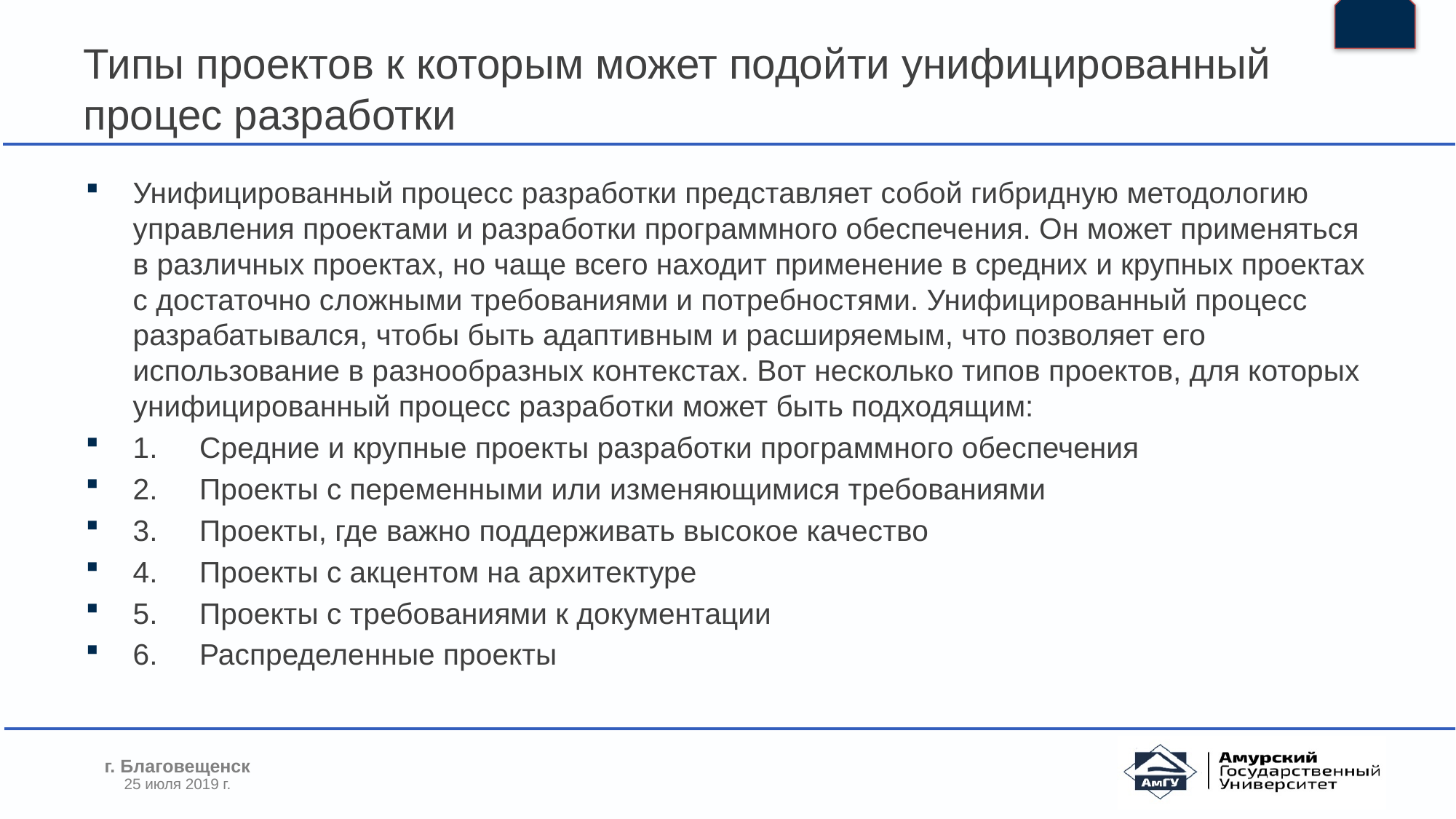

# Типы проектов к которым может подойти унифицированный процес разработки
Унифицированный процесс разработки представляет собой гибридную методологию управления проектами и разработки программного обеспечения. Он может применяться в различных проектах, но чаще всего находит применение в средних и крупных проектах с достаточно сложными требованиями и потребностями. Унифицированный процесс разрабатывался, чтобы быть адаптивным и расширяемым, что позволяет его использование в разнообразных контекстах. Вот несколько типов проектов, для которых унифицированный процесс разработки может быть подходящим:
1.	Средние и крупные проекты разработки программного обеспечения
2.	Проекты с переменными или изменяющимися требованиями
3.	Проекты, где важно поддерживать высокое качество
4.	Проекты с акцентом на архитектуре
5.	Проекты с требованиями к документации
6.	Распределенные проекты